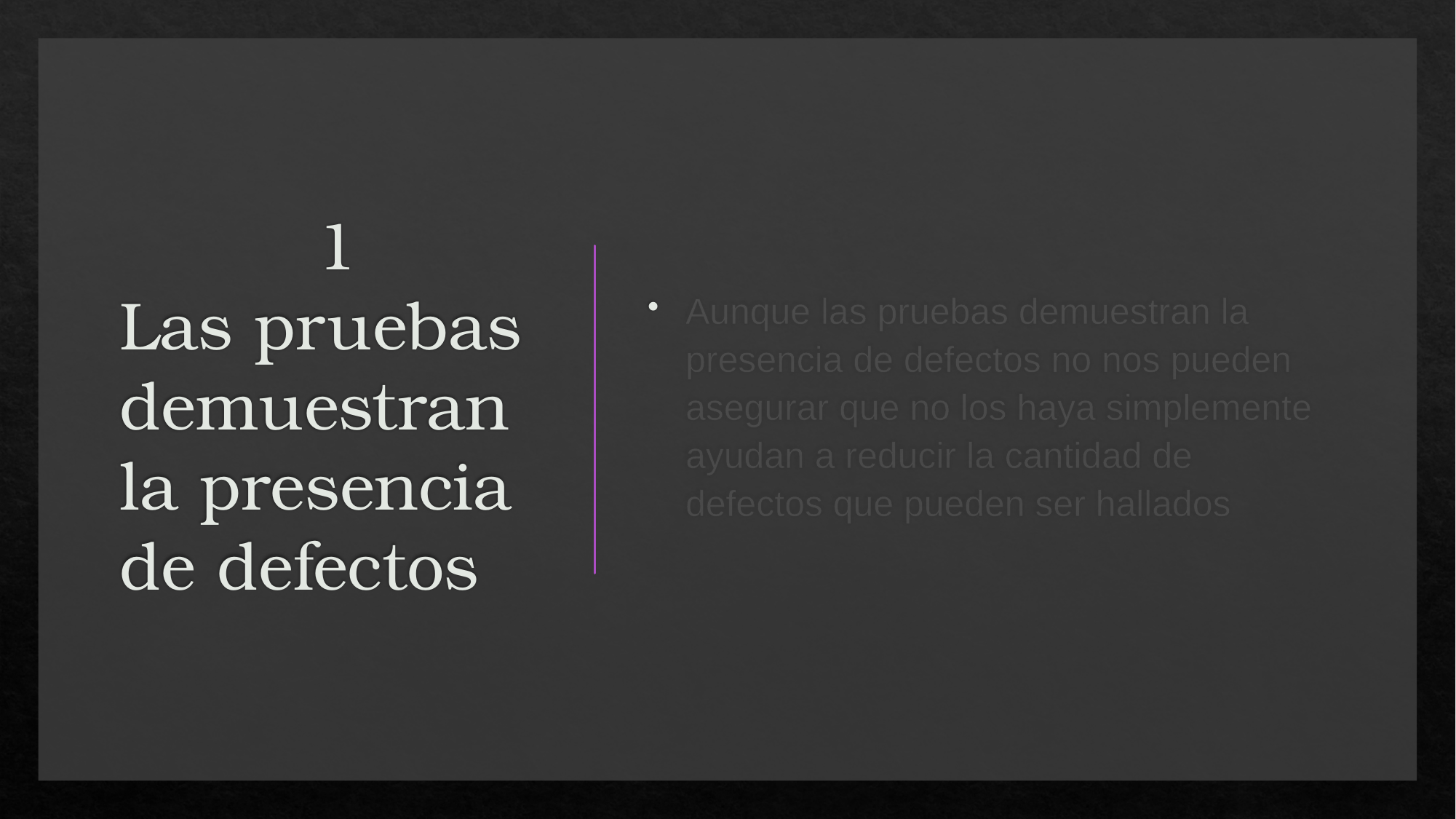

# 1 Las pruebas demuestran la presencia de defectos
Aunque las pruebas demuestran la presencia de defectos no nos pueden asegurar que no los haya simplemente ayudan a reducir la cantidad de defectos que pueden ser hallados